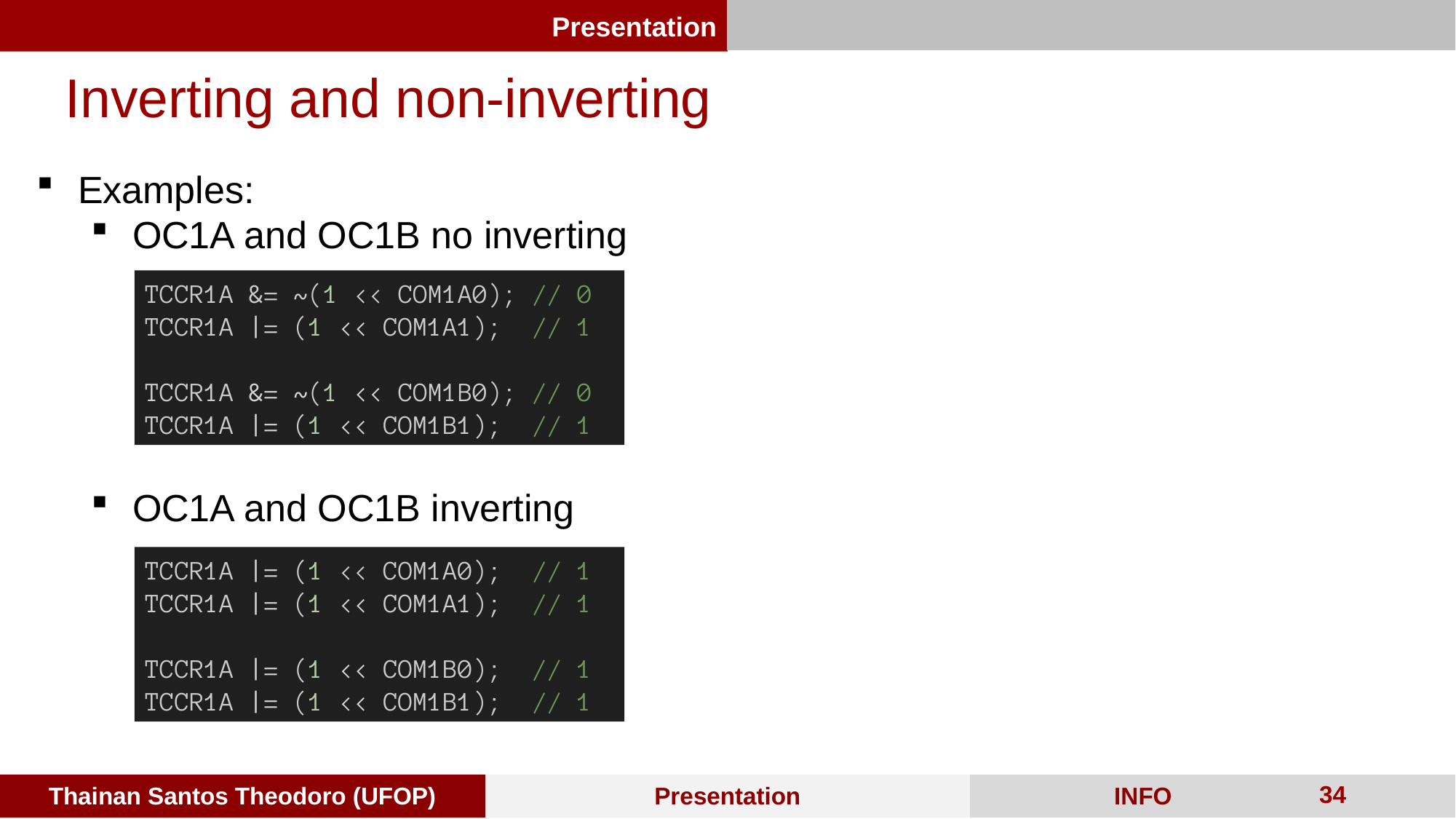

Inverting and non-inverting
Examples:
OC1A and OC1B no inverting

OC1A and OC1B inverting

TCCR1A &= ~(1 << COM1A0); // 0
TCCR1A |= (1 << COM1A1);  // 1

TCCR1A &= ~(1 << COM1B0); // 0
TCCR1A |= (1 << COM1B1);  // 1
TCCR1A |= (1 << COM1A0);  // 1
TCCR1A |= (1 << COM1A1);  // 1

TCCR1A |= (1 << COM1B0);  // 1
TCCR1A |= (1 << COM1B1);  // 1